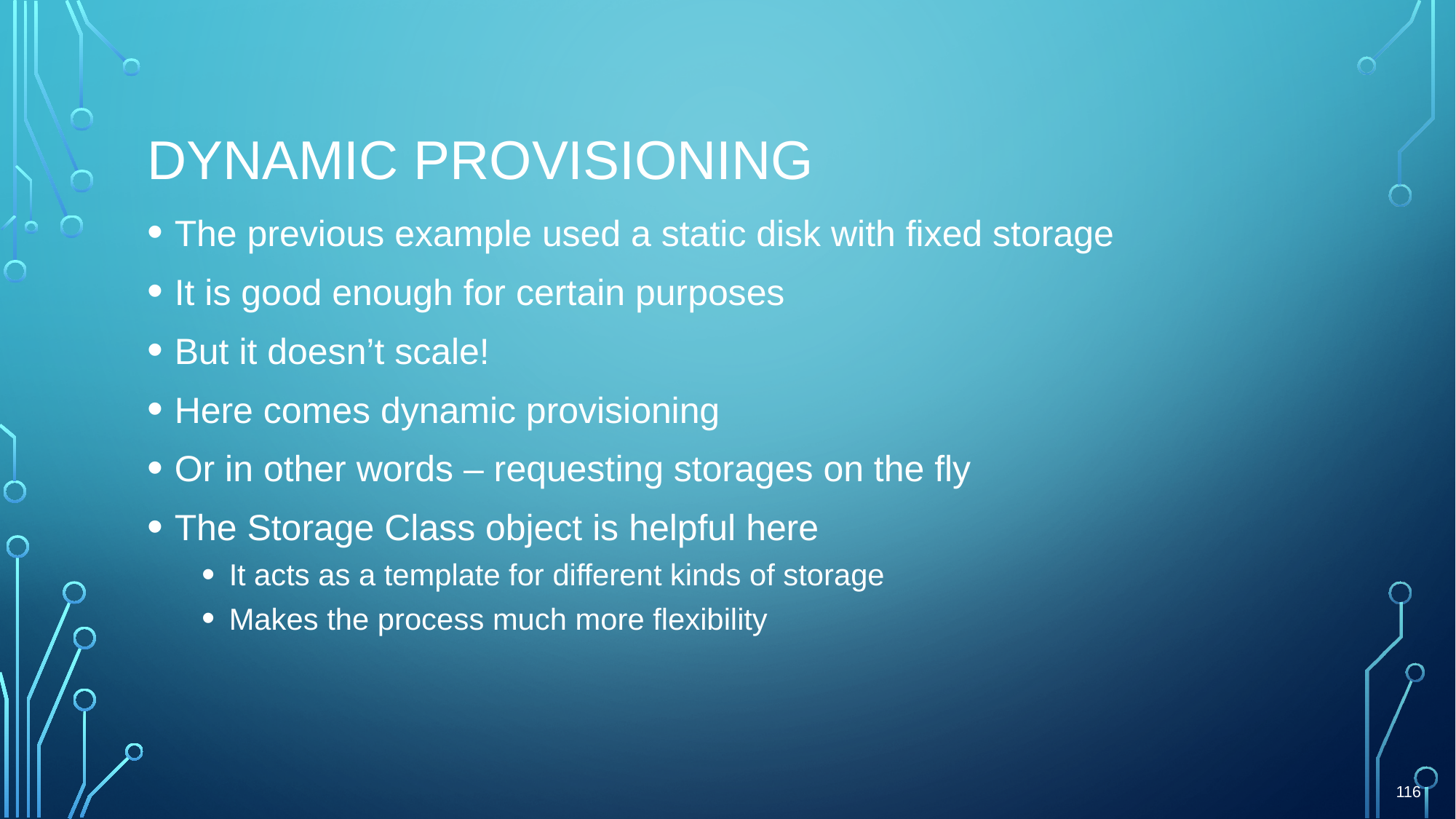

# Dynamic provisioning
The previous example used a static disk with fixed storage
It is good enough for certain purposes
But it doesn’t scale!
Here comes dynamic provisioning
Or in other words – requesting storages on the fly
The Storage Class object is helpful here
It acts as a template for different kinds of storage
Makes the process much more flexibility
116